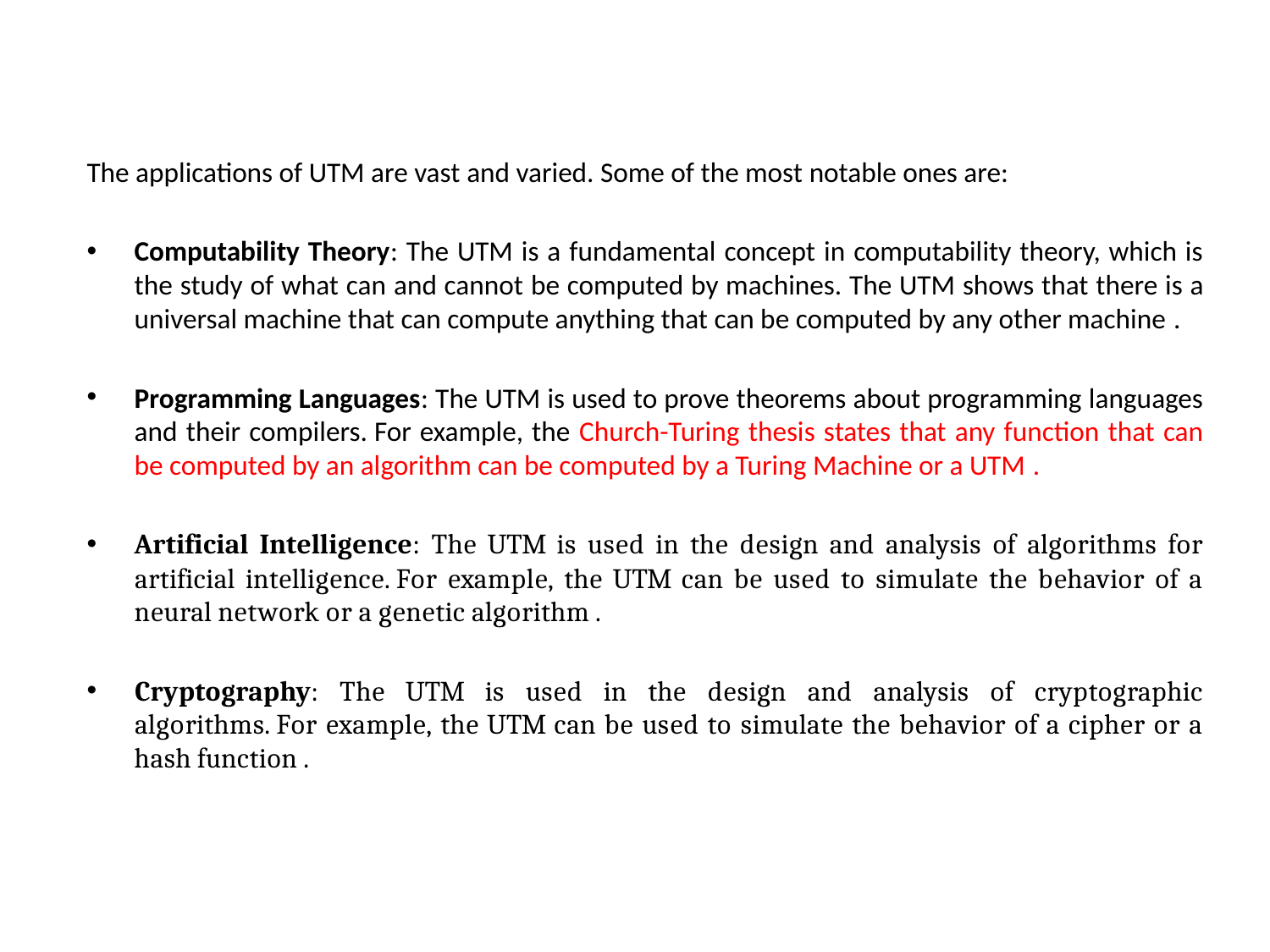

The applications of UTM are vast and varied. Some of the most notable ones are:

Computability Theory: The UTM is a fundamental concept in computability theory, which is the study of what can and cannot be computed by machines. The UTM shows that there is a universal machine that can compute anything that can be computed by any other machine .

Programming Languages: The UTM is used to prove theorems about programming languages and their compilers. For example, the Church-Turing thesis states that any function that can be computed by an algorithm can be computed by a Turing Machine or a UTM .

Artificial Intelligence: The UTM is used in the design and analysis of algorithms for artificial intelligence. For example, the UTM can be used to simulate the behavior of a neural network or a genetic algorithm .

Cryptography: The UTM is used in the design and analysis of cryptographic algorithms. For example, the UTM can be used to simulate the behavior of a cipher or a hash function .